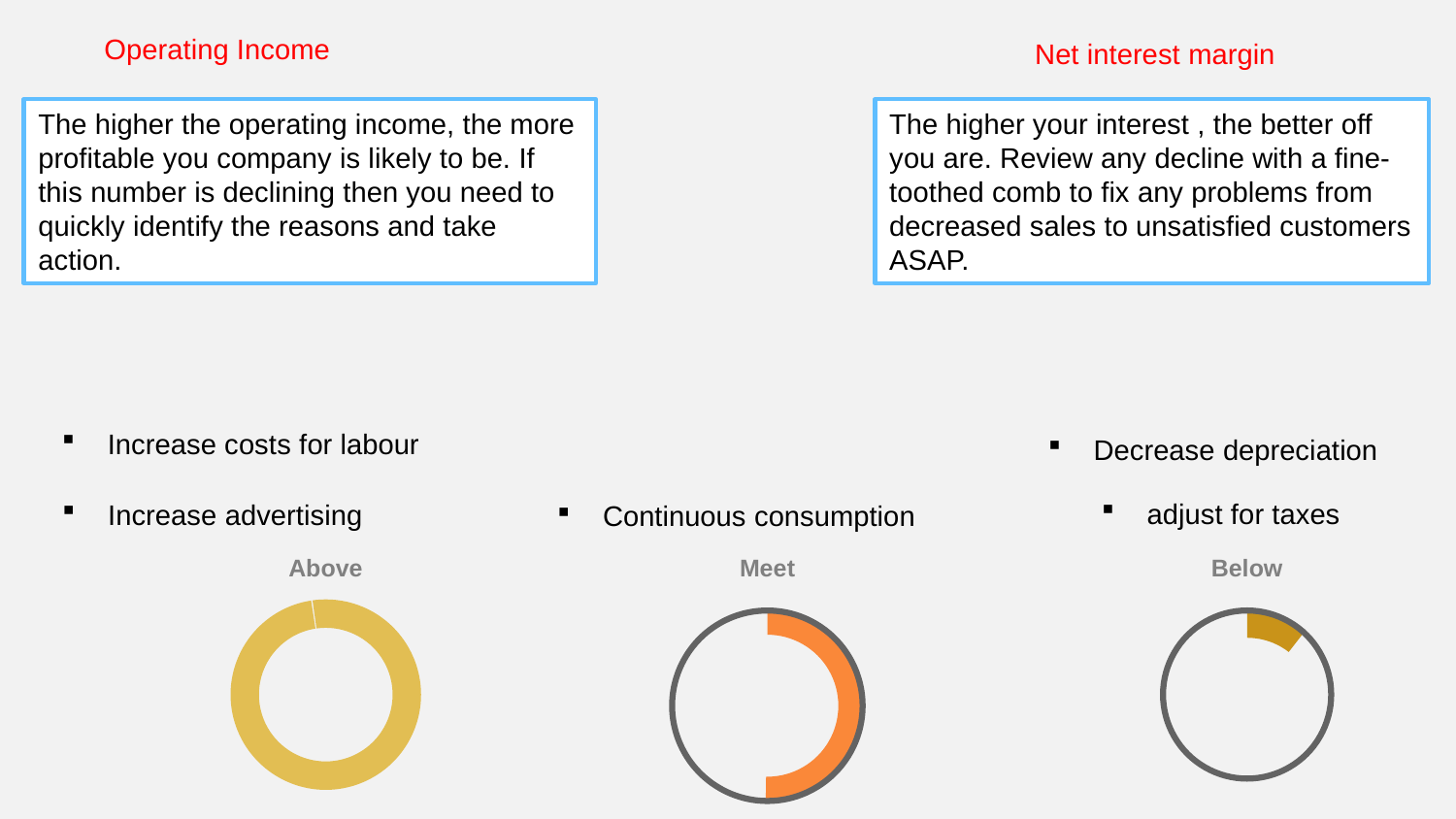

Operating Income
Net interest margin
The higher the operating income, the more profitable you company is likely to be. If this number is declining then you need to quickly identify the reasons and take action.
The higher your interest , the better off you are. Review any decline with a fine-toothed comb to fix any problems from decreased sales to unsatisfied customers ASAP.
Increase costs for labour
Decrease depreciation
adjust for taxes
Increase advertising
Continuous consumption
Below
Above
Meet